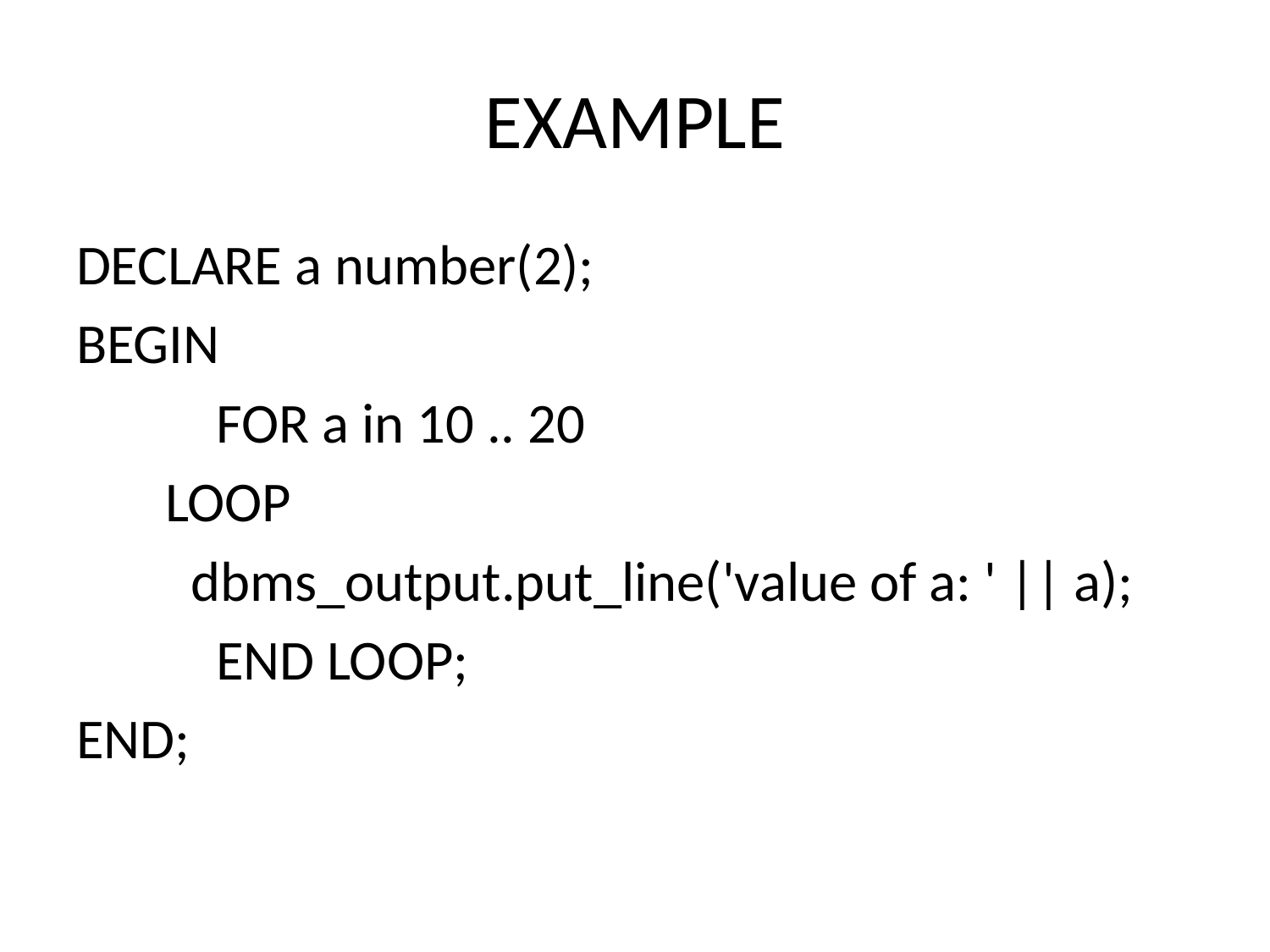

# EXAMPLE
DECLARE a number(2);
BEGIN
           FOR a in 10 .. 20
       LOOP
         dbms_output.put_line('value of a: ' || a);
           END LOOP;
END;